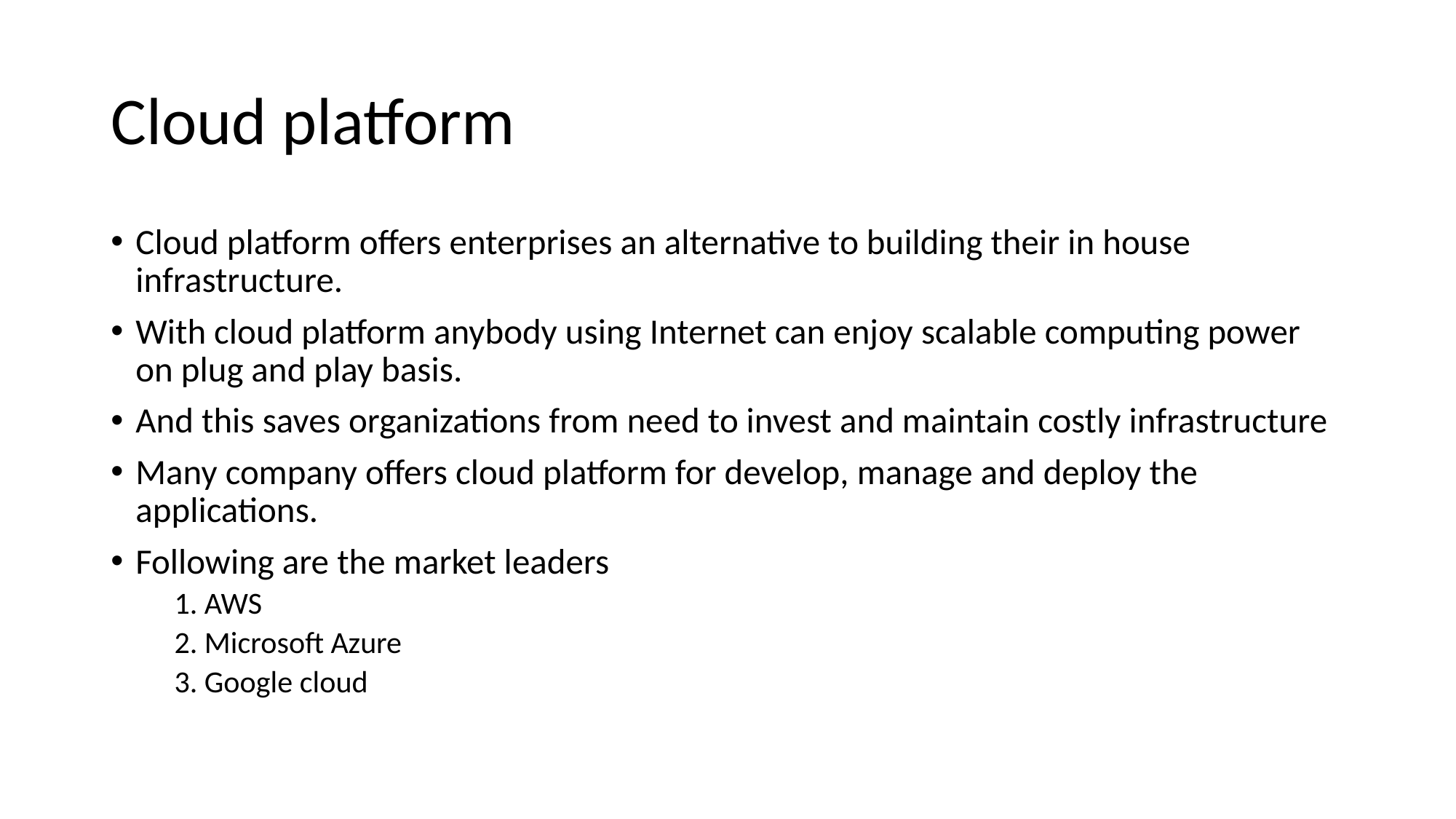

# Cloud platform
Cloud platform offers enterprises an alternative to building their in house infrastructure.
With cloud platform anybody using Internet can enjoy scalable computing power on plug and play basis.
And this saves organizations from need to invest and maintain costly infrastructure
Many company offers cloud platform for develop, manage and deploy the applications.
Following are the market leaders
  1. AWS
  2. Microsoft Azure
  3. Google cloud